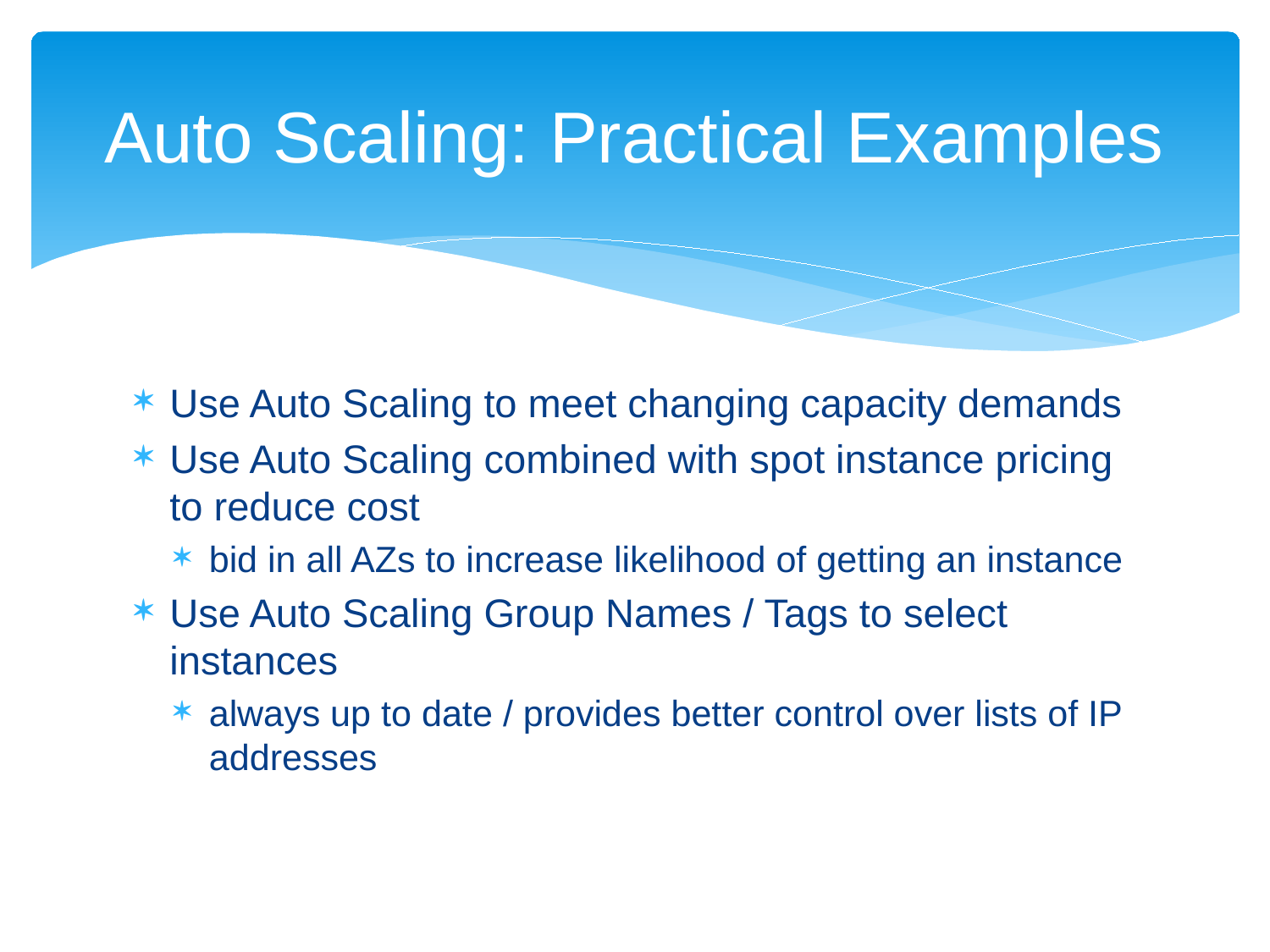

# Auto Scaling: Practical Examples
Use Auto Scaling to meet changing capacity demands
Use Auto Scaling combined with spot instance pricing to reduce cost
bid in all AZs to increase likelihood of getting an instance
Use Auto Scaling Group Names / Tags to select instances
always up to date / provides better control over lists of IP addresses